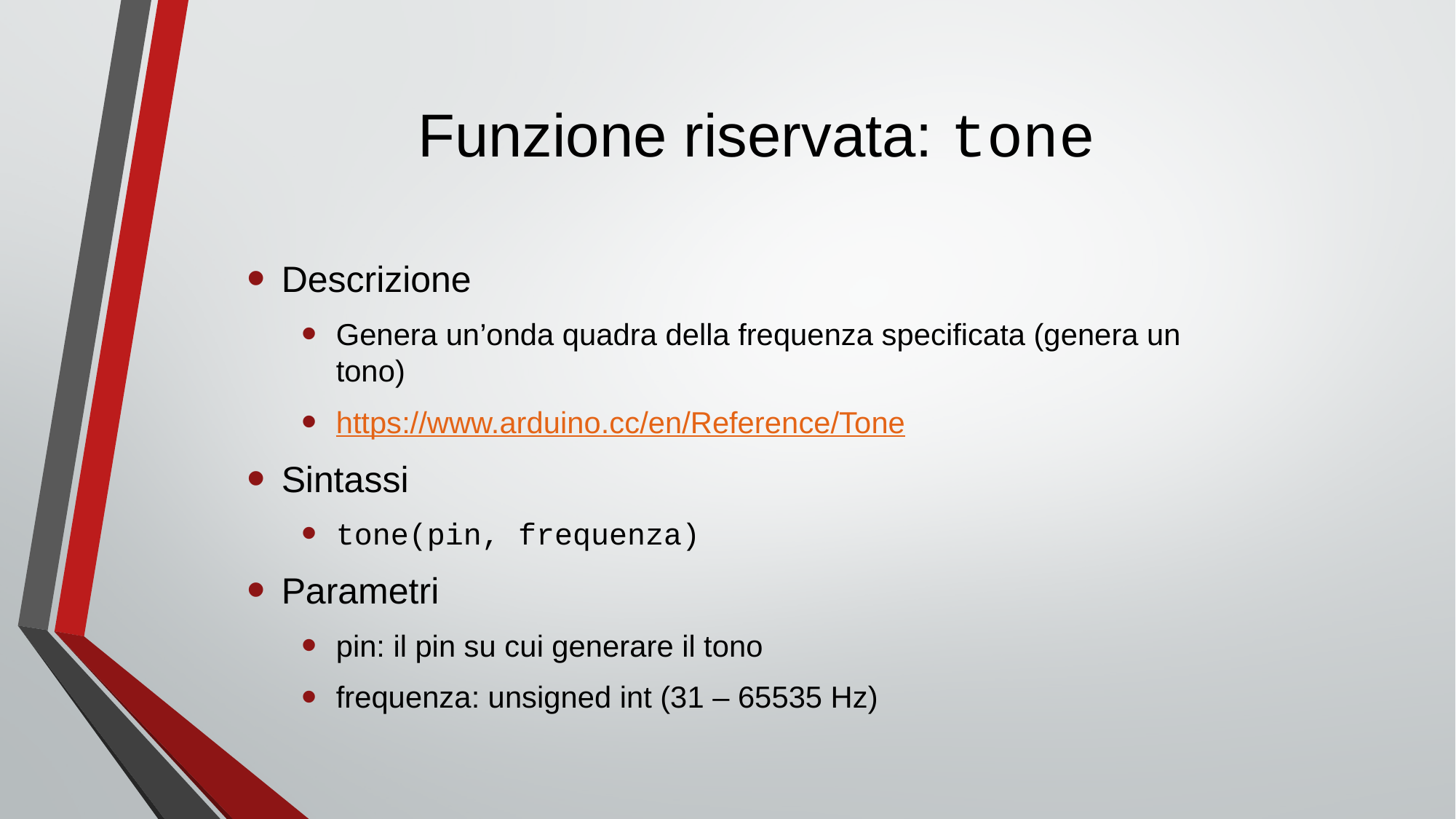

# Funzione riservata: tone
Descrizione
Genera un’onda quadra della frequenza specificata (genera un tono)
https://www.arduino.cc/en/Reference/Tone
Sintassi
tone(pin, frequenza)
Parametri
pin: il pin su cui generare il tono
frequenza: unsigned int (31 – 65535 Hz)